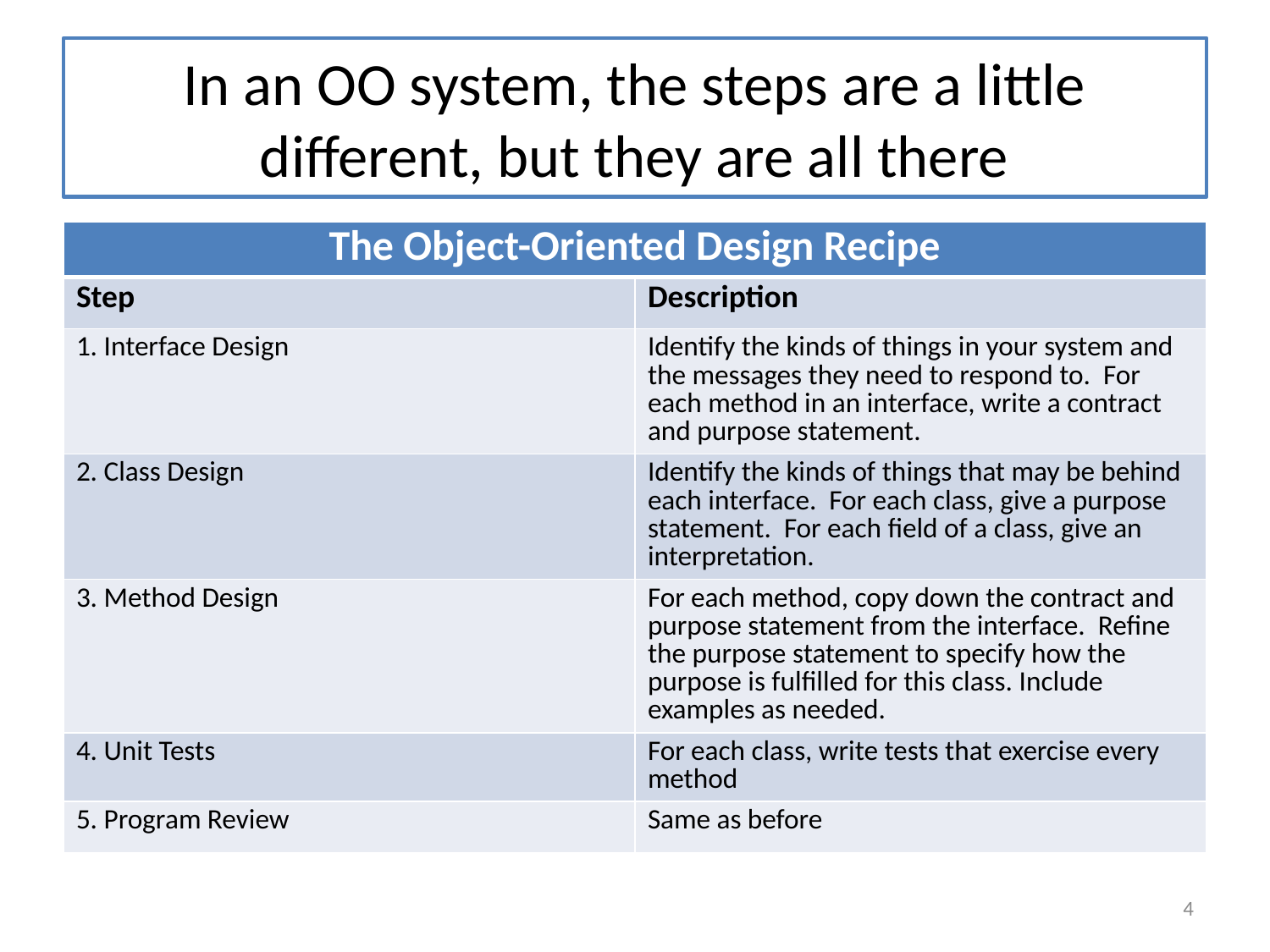

# In an OO system, the steps are a little different, but they are all there
| The Object-Oriented Design Recipe |  |
| --- | --- |
| Step | Description |
| 1. Interface Design | Identify the kinds of things in your system and the messages they need to respond to. For each method in an interface, write a contract and purpose statement. |
| 2. Class Design | Identify the kinds of things that may be behind each interface. For each class, give a purpose statement. For each field of a class, give an interpretation. |
| 3. Method Design | For each method, copy down the contract and purpose statement from the interface. Refine the purpose statement to specify how the purpose is fulfilled for this class. Include examples as needed. |
| 4. Unit Tests | For each class, write tests that exercise every method |
| 5. Program Review | Same as before |
4